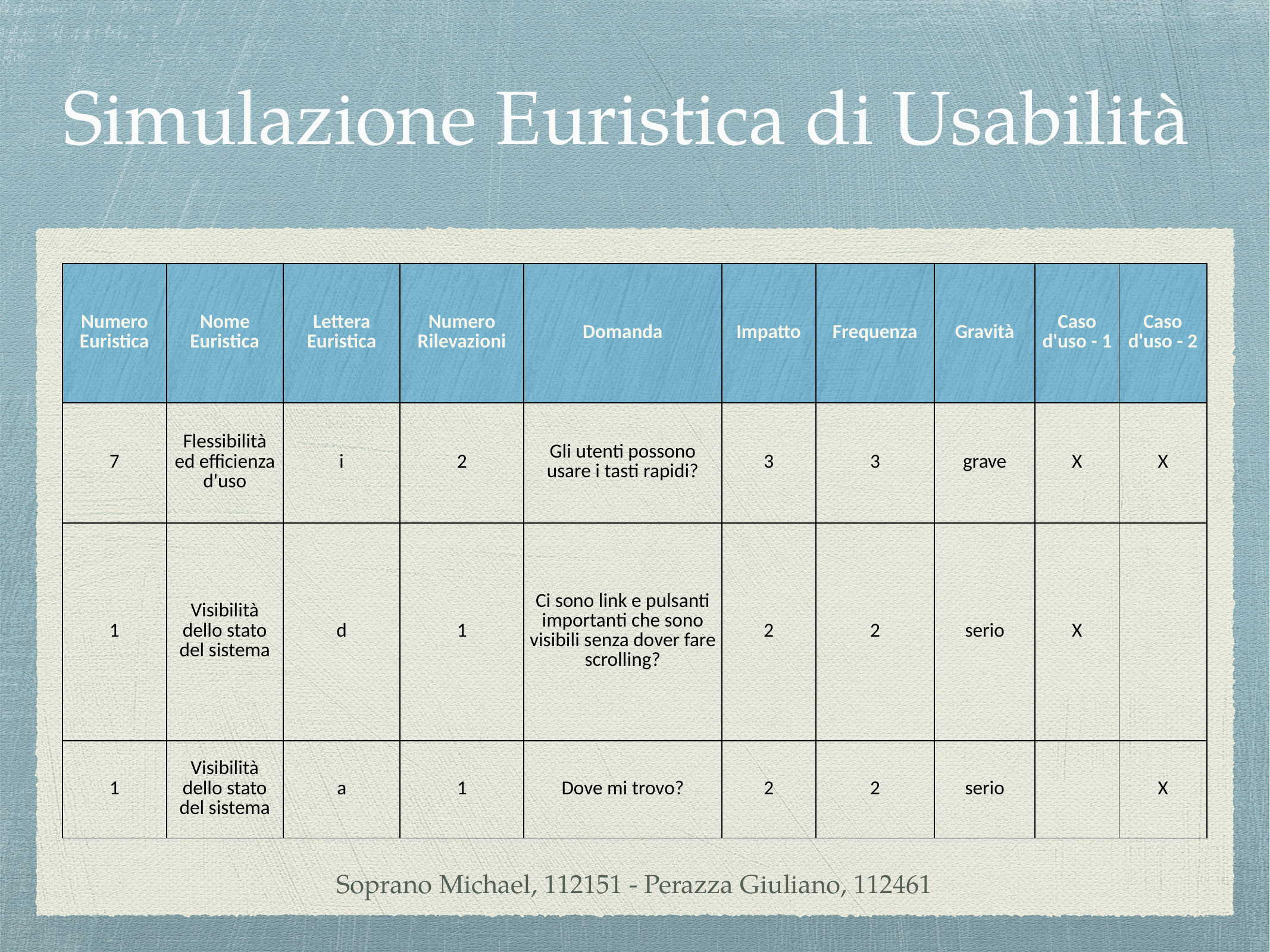

# Simulazione Euristica di Usabilità
| Numero Euristica | Nome Euristica | Lettera Euristica | Numero Rilevazioni | Domanda | Impatto | Frequenza | Gravità | Caso d'uso - 1 | Caso d'uso - 2 |
| --- | --- | --- | --- | --- | --- | --- | --- | --- | --- |
| 7 | Flessibilità ed efficienza d'uso | i | 2 | Gli utenti possono usare i tasti rapidi? | 3 | 3 | grave | X | X |
| 1 | Visibilità dello stato del sistema | d | 1 | Ci sono link e pulsanti importanti che sono visibili senza dover fare scrolling? | 2 | 2 | serio | X |  |
| 1 | Visibilità dello stato del sistema | a | 1 | Dove mi trovo? | 2 | 2 | serio |  | X |
Soprano Michael, 112151 - Perazza Giuliano, 112461